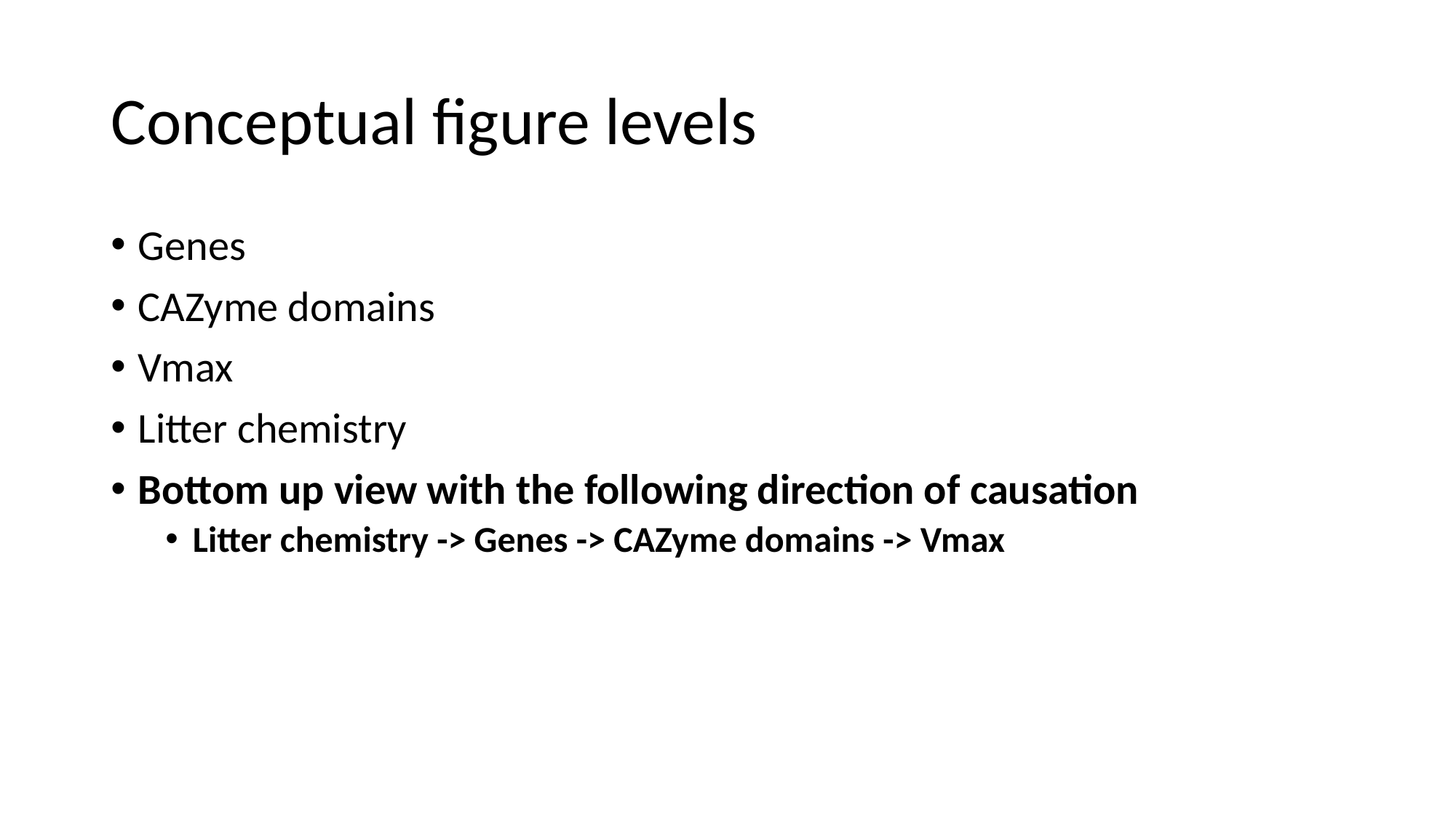

# Conceptual figure levels
Genes
CAZyme domains
Vmax
Litter chemistry
Bottom up view with the following direction of causation
Litter chemistry -> Genes -> CAZyme domains -> Vmax